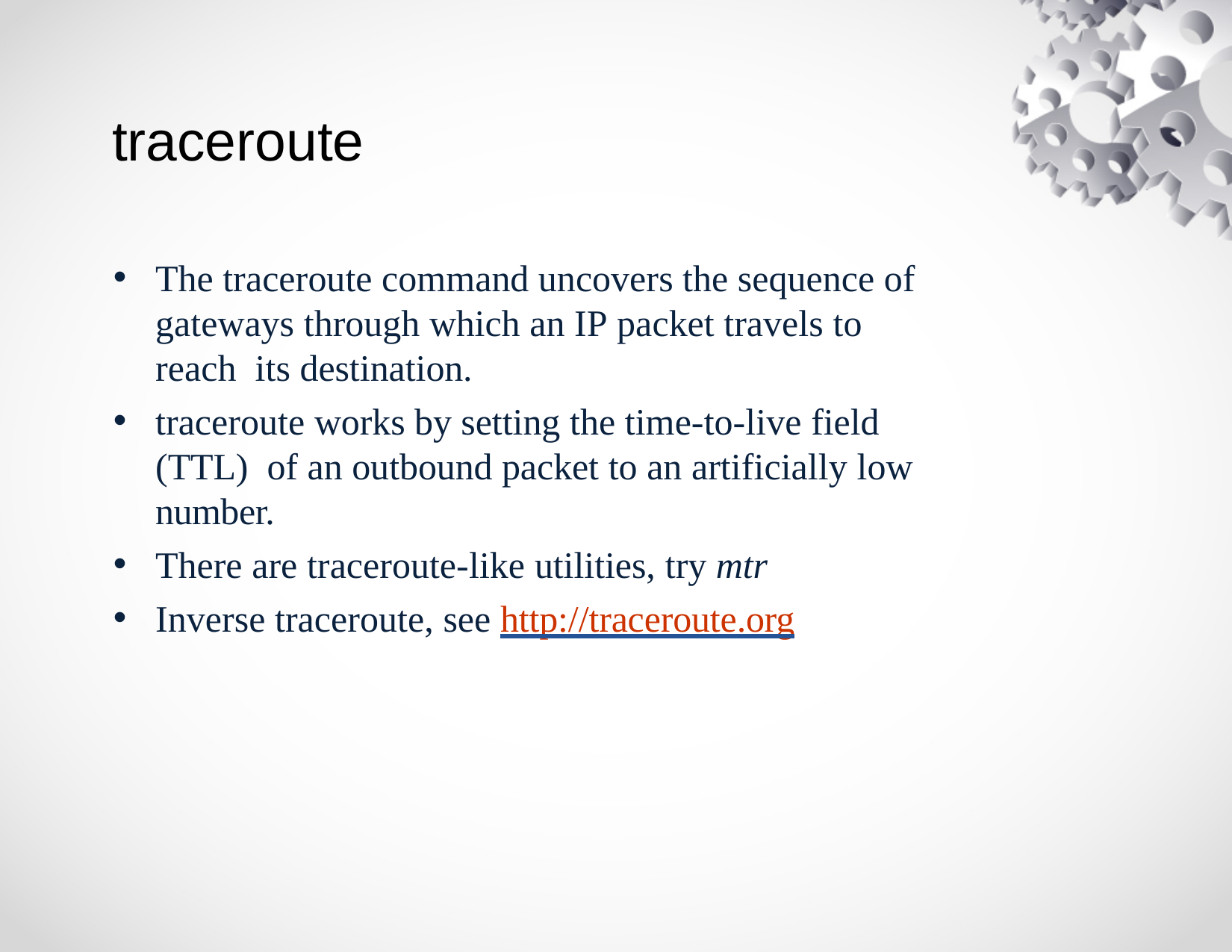

# traceroute
The traceroute command uncovers the sequence of  gateways through which an IP packet travels to reach  its destination.
traceroute works by setting the time-to-live field (TTL)  of an outbound packet to an artificially low number.
There are traceroute-like utilities, try mtr
Inverse traceroute, see http://traceroute.org